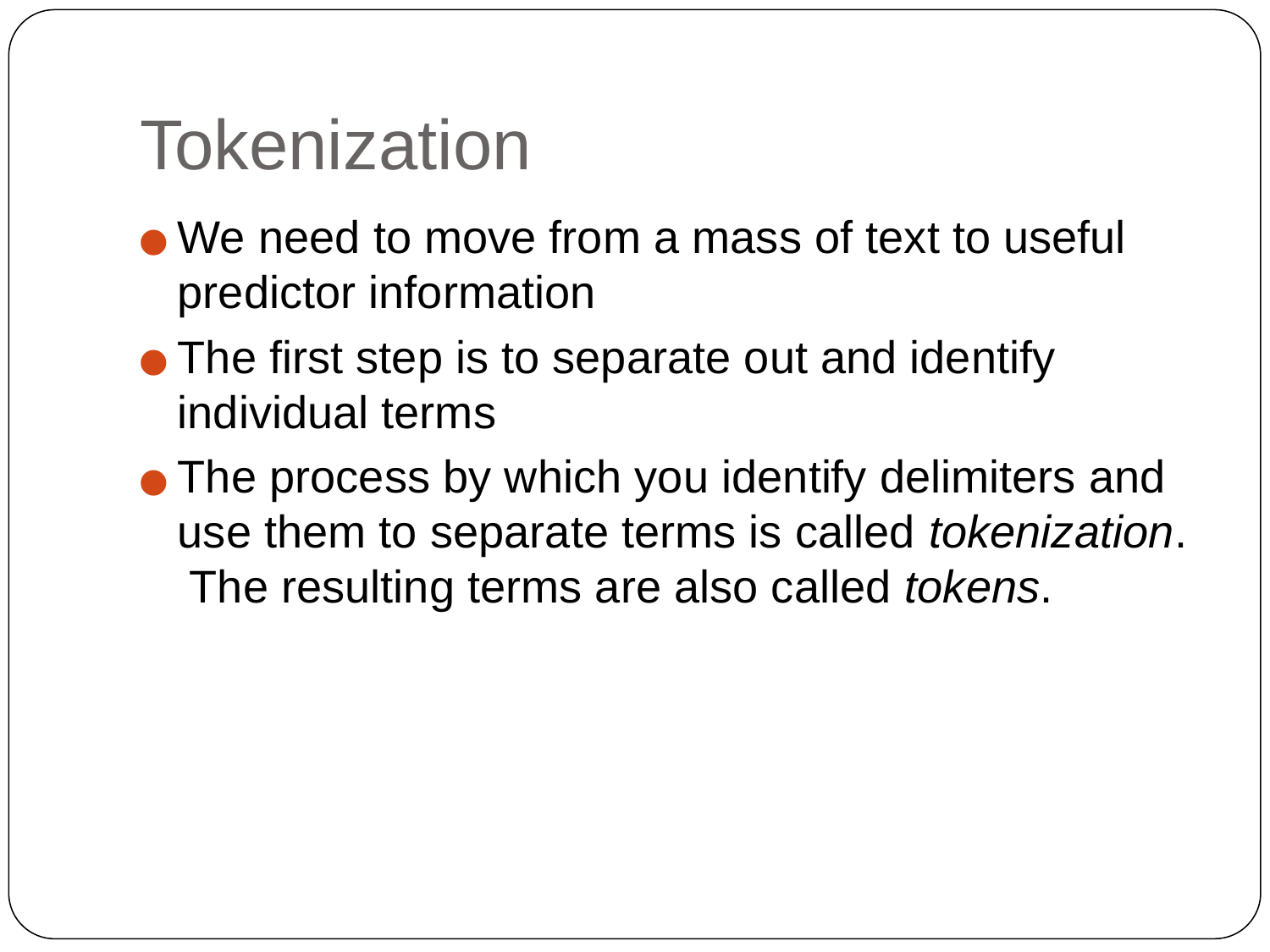

# Tokenization
We need to move from a mass of text to useful predictor information
The first step is to separate out and identify individual terms
The process by which you identify delimiters and use them to separate terms is called tokenization.  The resulting terms are also called tokens.